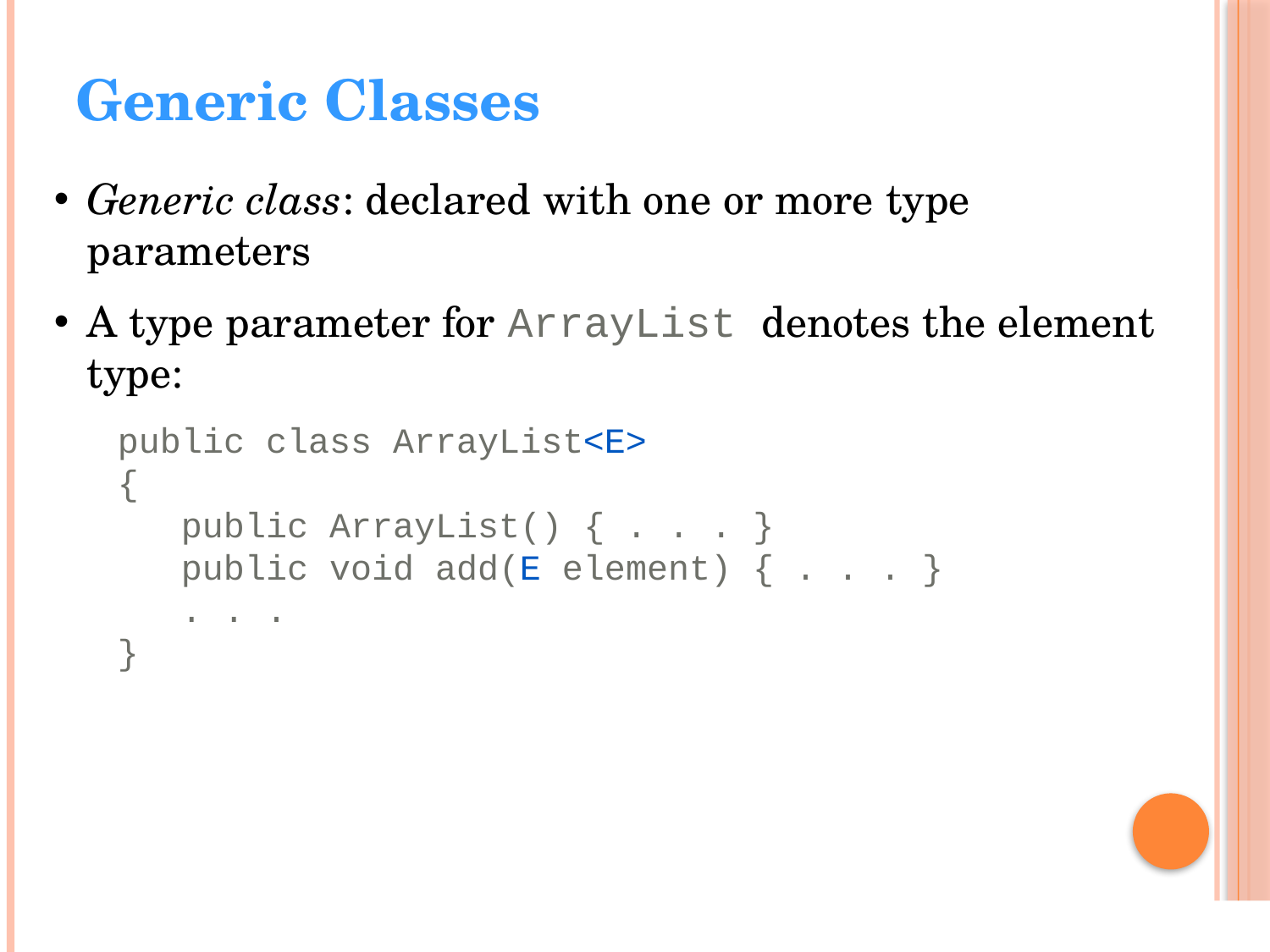

Generic Classes
Generic class: declared with one or more type parameters
A type parameter for ArrayList denotes the element type:
public class ArrayList<E>
{
   public ArrayList() { . . . }
   public void add(E element) { . . . }
   . . .
}